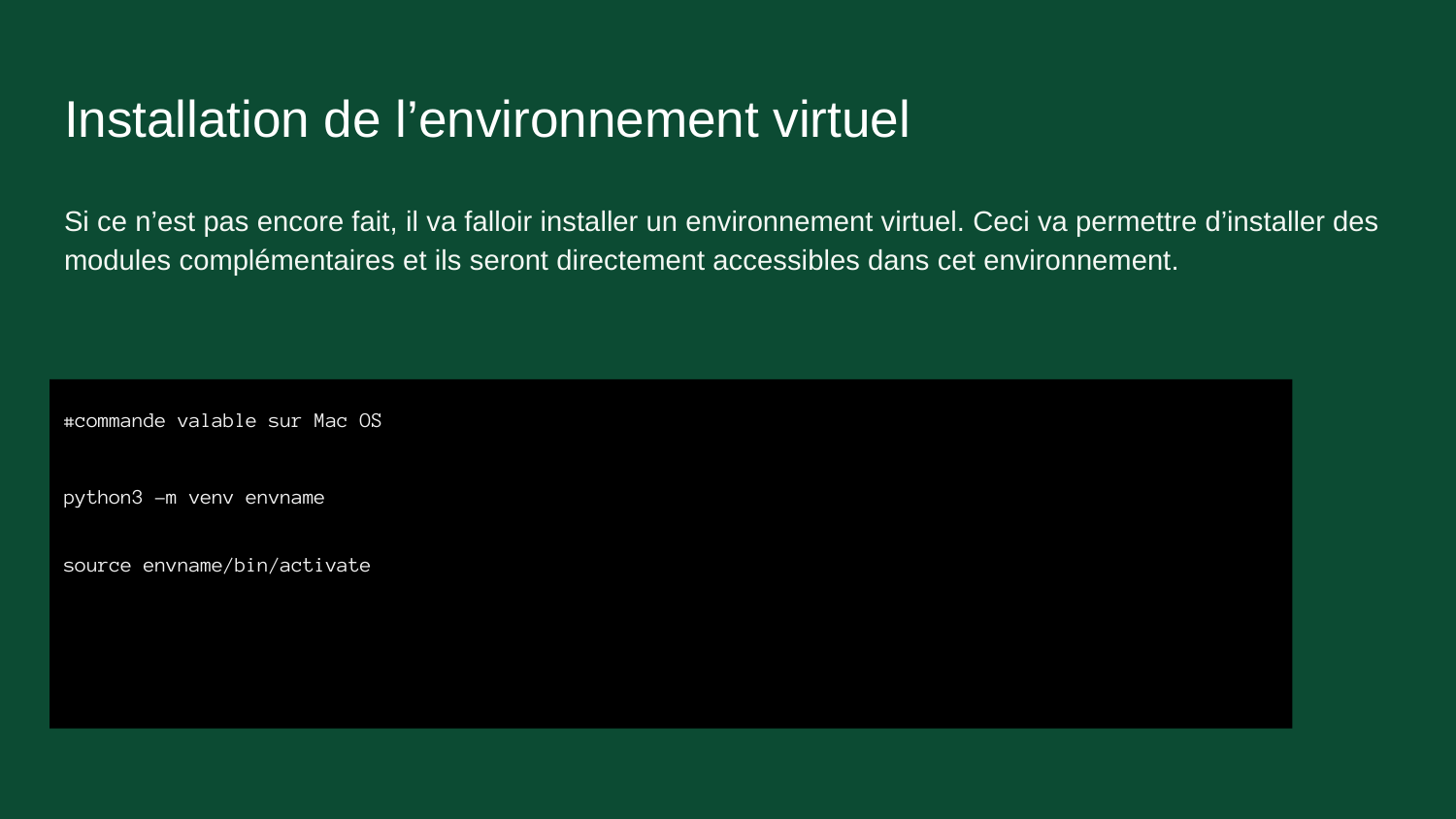

# Installation de l’environnement virtuel
Si ce n’est pas encore fait, il va falloir installer un environnement virtuel. Ceci va permettre d’installer des modules complémentaires et ils seront directement accessibles dans cet environnement.

#commande valable sur Mac OS
python3 -m venv envname
source envname/bin/activate